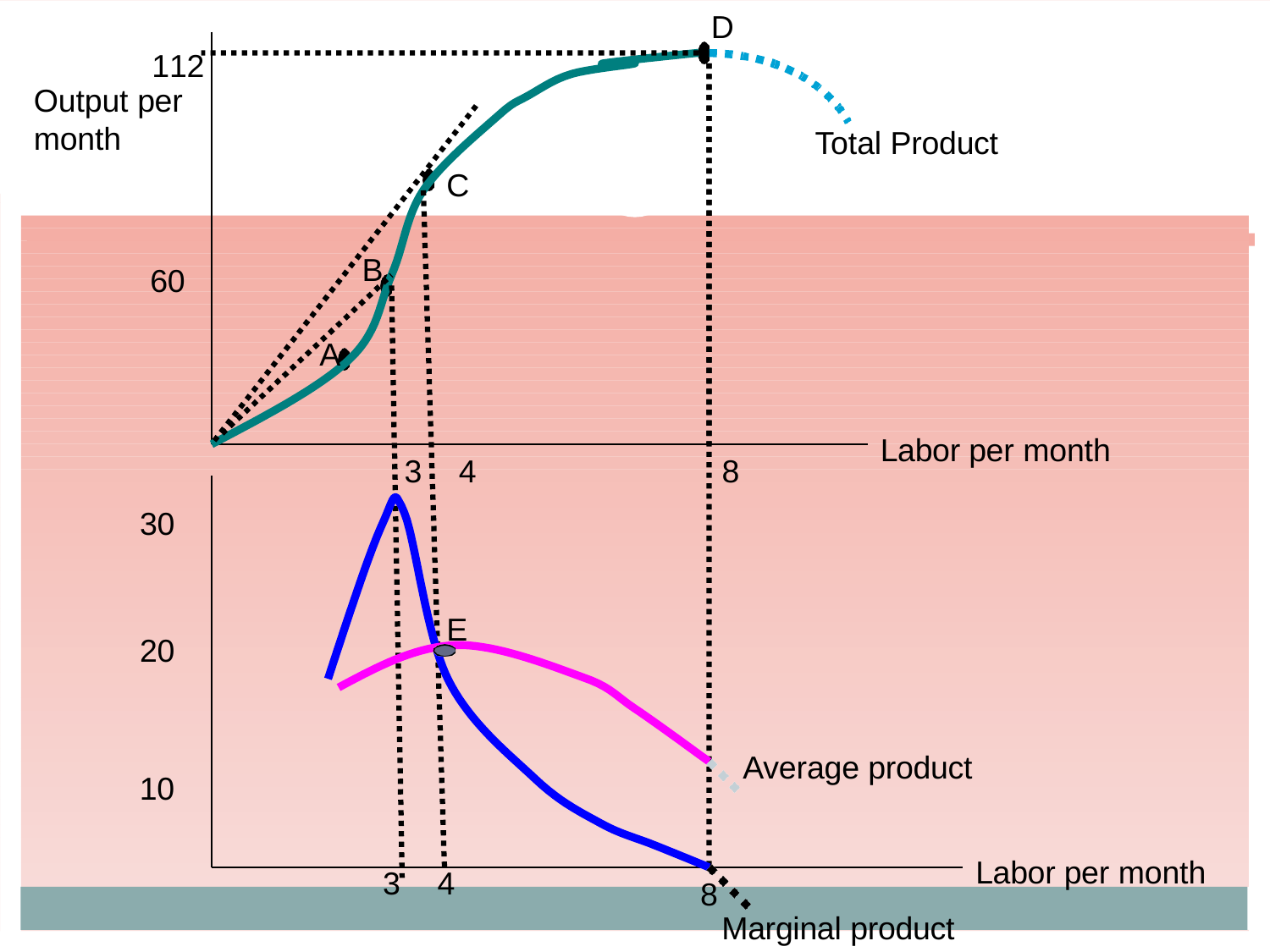

D

112
Output per
month

Total Product

C

B

60

A

Labor per month

3	4
8

30

E

20

Average product

10

Labor per month

3	4

8

Marginal product